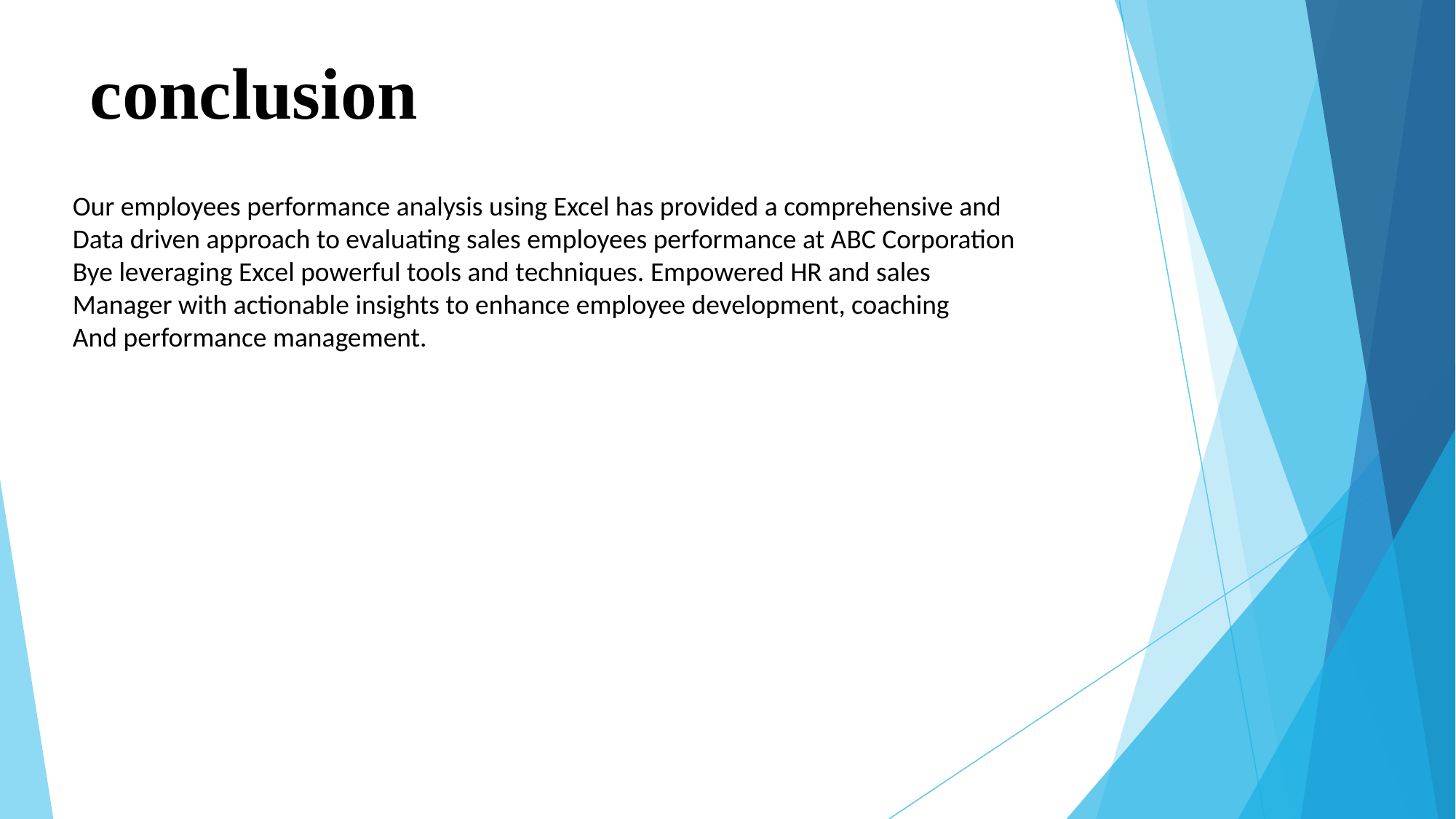

# conclusion
Our employees performance analysis using Excel has provided a comprehensive and
Data driven approach to evaluating sales employees performance at ABC Corporation
Bye leveraging Excel powerful tools and techniques. Empowered HR and sales
Manager with actionable insights to enhance employee development, coaching
And performance management.